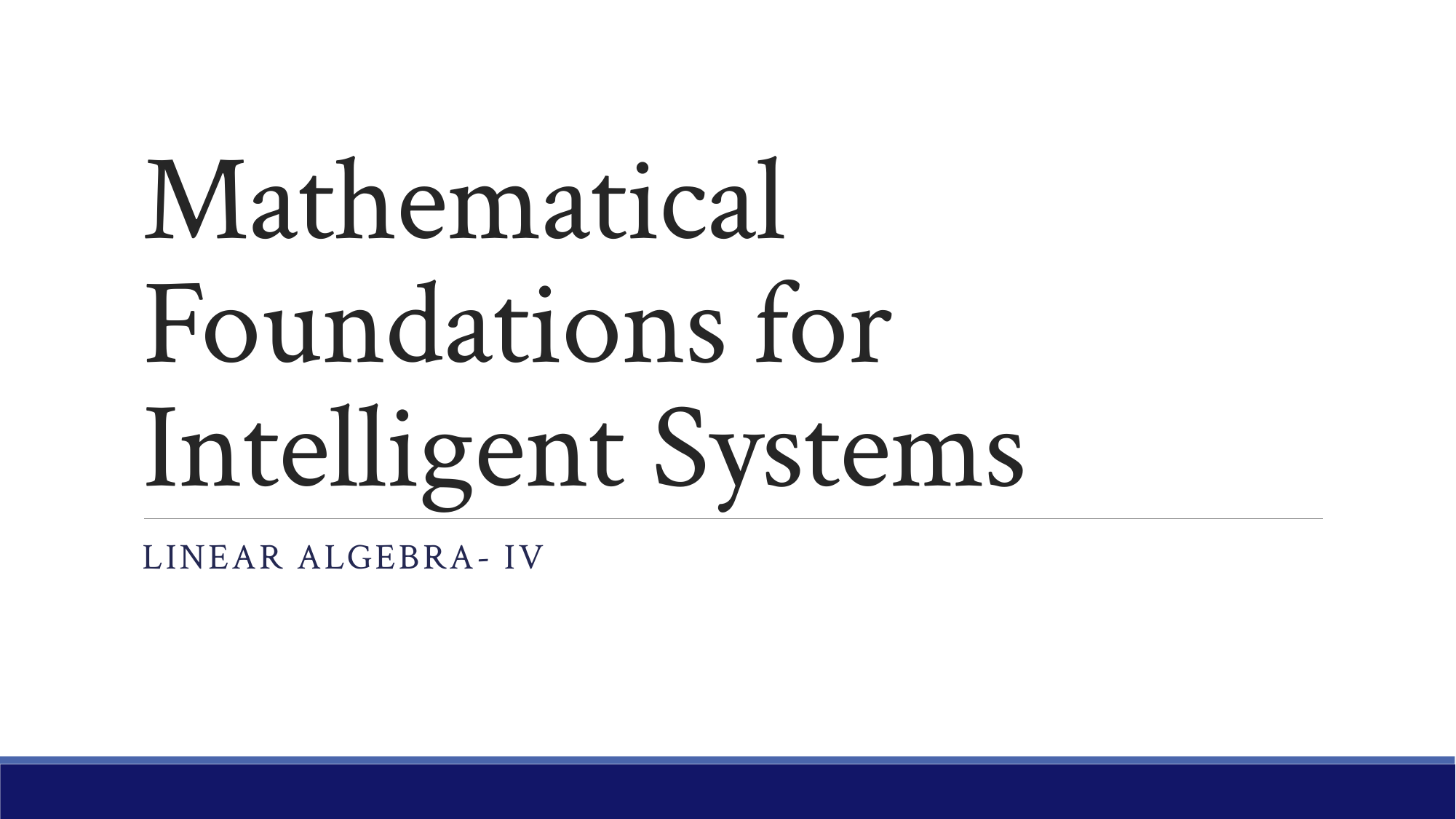

# Mathematical Foundations for Intelligent Systems
Linear algebra- IV